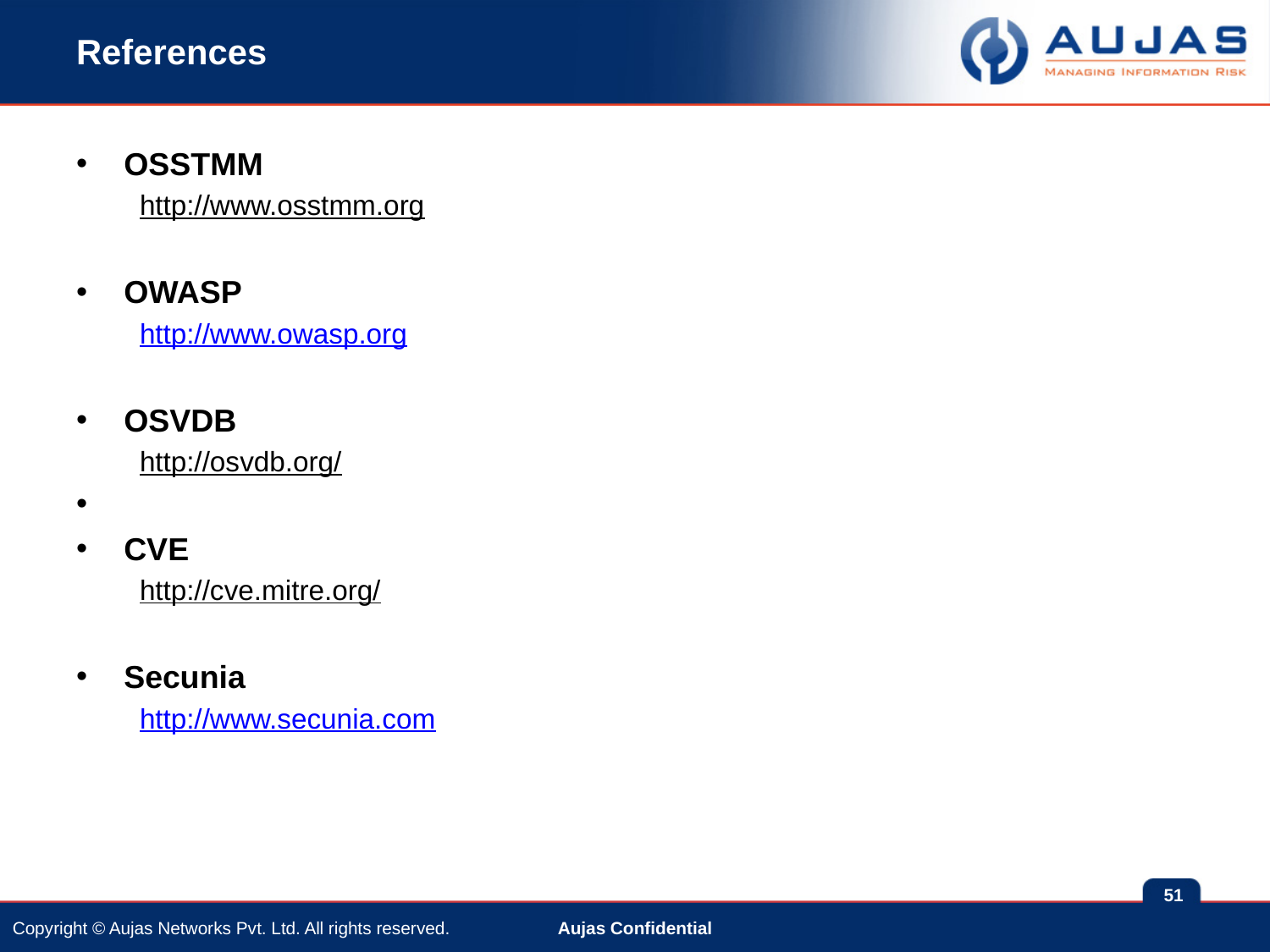

# References
OSSTMM
http://www.osstmm.org

OWASP
http://www.owasp.org

OSVDB
http://osvdb.org/

CVE
http://cve.mitre.org/

Secunia
http://www.secunia.com
51
Aujas Confidential